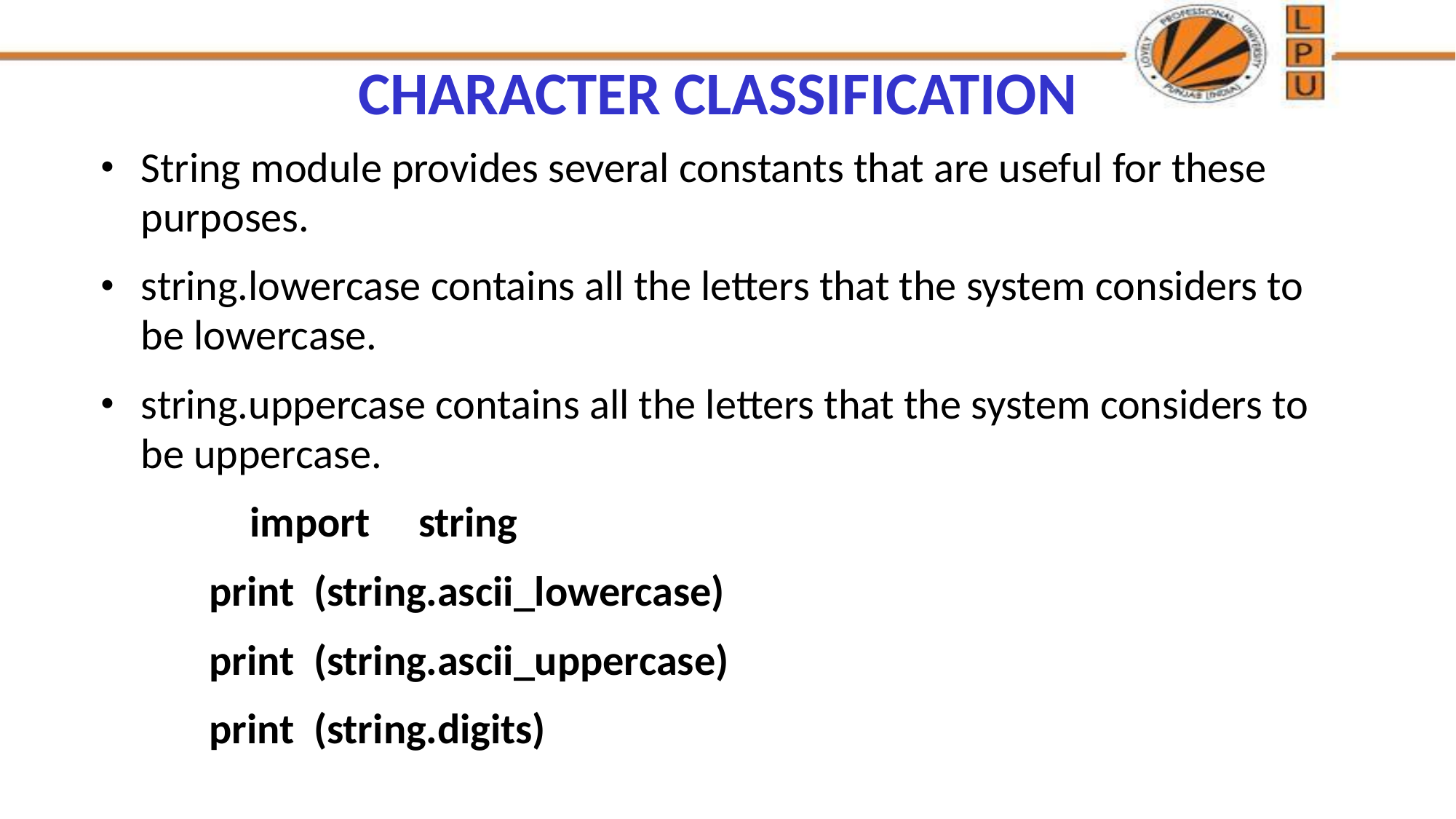

# CHARACTER CLASSIFICATION
String module provides several constants that are useful for these purposes.
string.lowercase contains all the letters that the system considers to be lowercase.
string.uppercase contains all the letters that the system considers to be uppercase.
		import     string
	print  (string.ascii_lowercase)
	print  (string.ascii_uppercase)
	print  (string.digits)